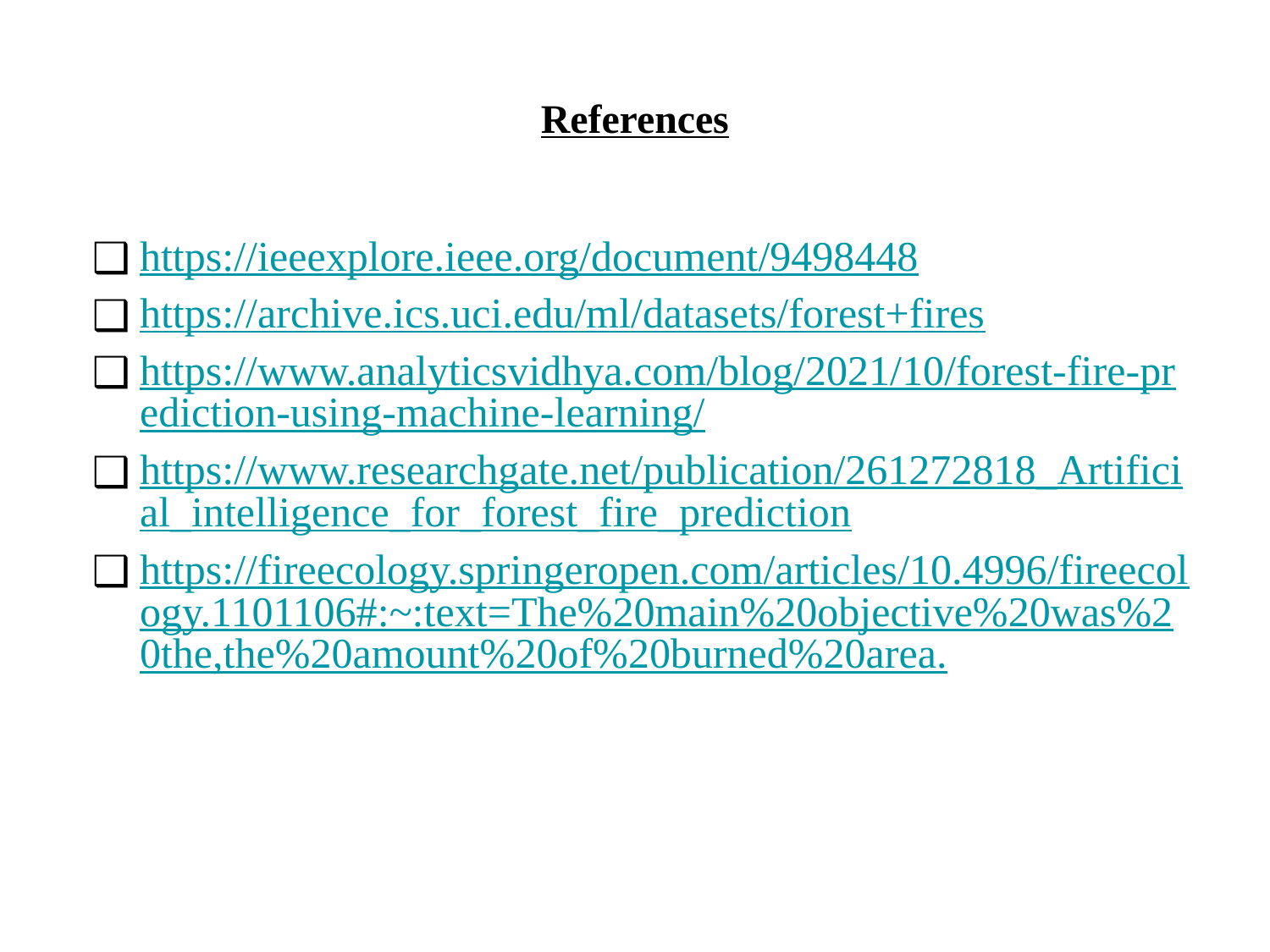

# References
https://ieeexplore.ieee.org/document/9498448
https://archive.ics.uci.edu/ml/datasets/forest+fires
https://www.analyticsvidhya.com/blog/2021/10/forest-fire-prediction-using-machine-learning/
https://www.researchgate.net/publication/261272818_Artificial_intelligence_for_forest_fire_prediction
https://fireecology.springeropen.com/articles/10.4996/fireecology.1101106#:~:text=The%20main%20objective%20was%20the,the%20amount%20of%20burned%20area.